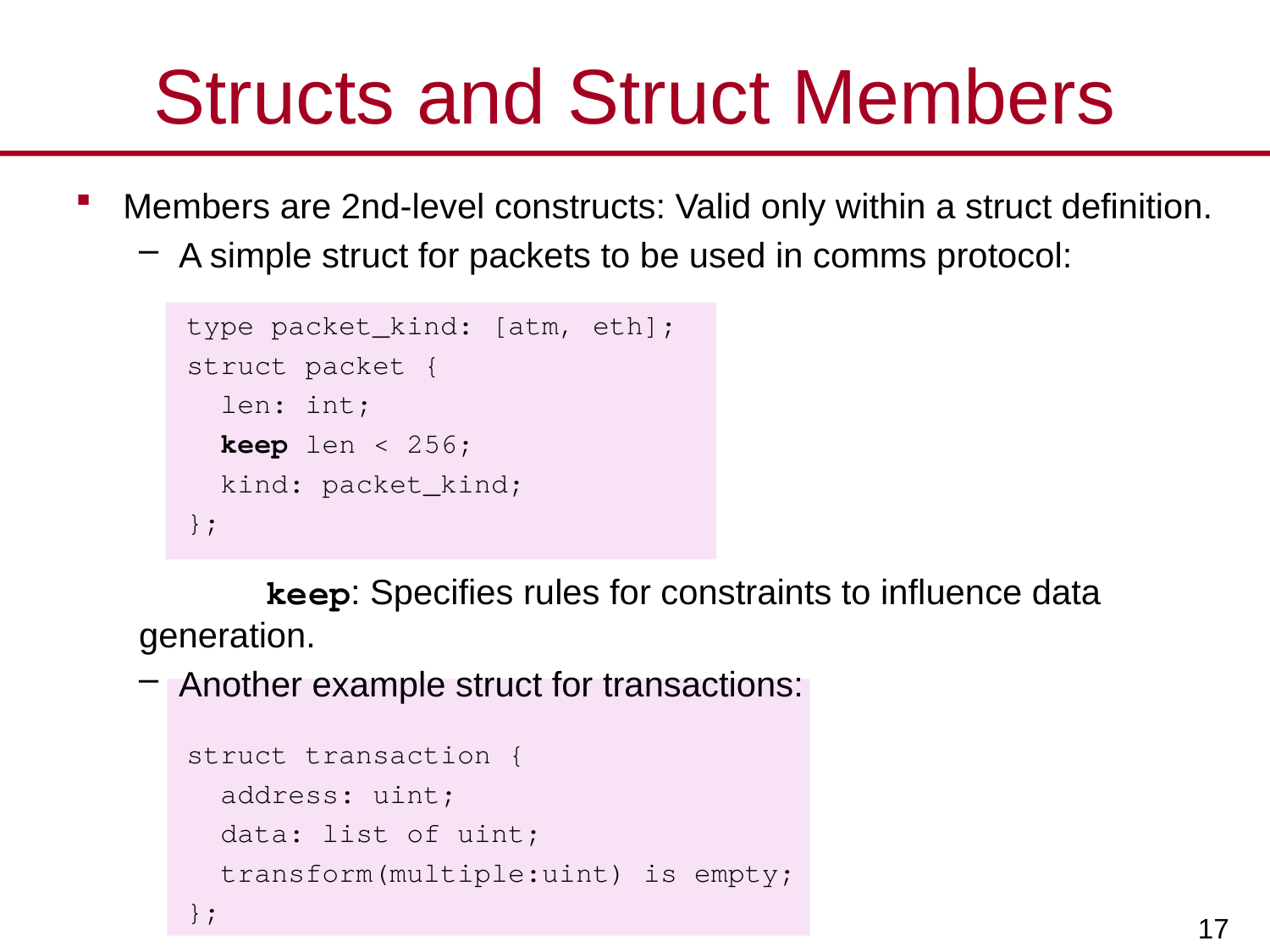

# Structs and Struct Members
Members are 2nd-level constructs: Valid only within a struct definition.
A simple struct for packets to be used in comms protocol:
type packet_kind: [atm, eth];
struct packet {
  len: int;
  keep len < 256;
  kind: packet_kind;
};
	keep: Specifies rules for constraints to influence data generation.
Another example struct for transactions:
struct transaction {
  address: uint;
  data: list of uint;
  transform(multiple:uint) is empty;
};